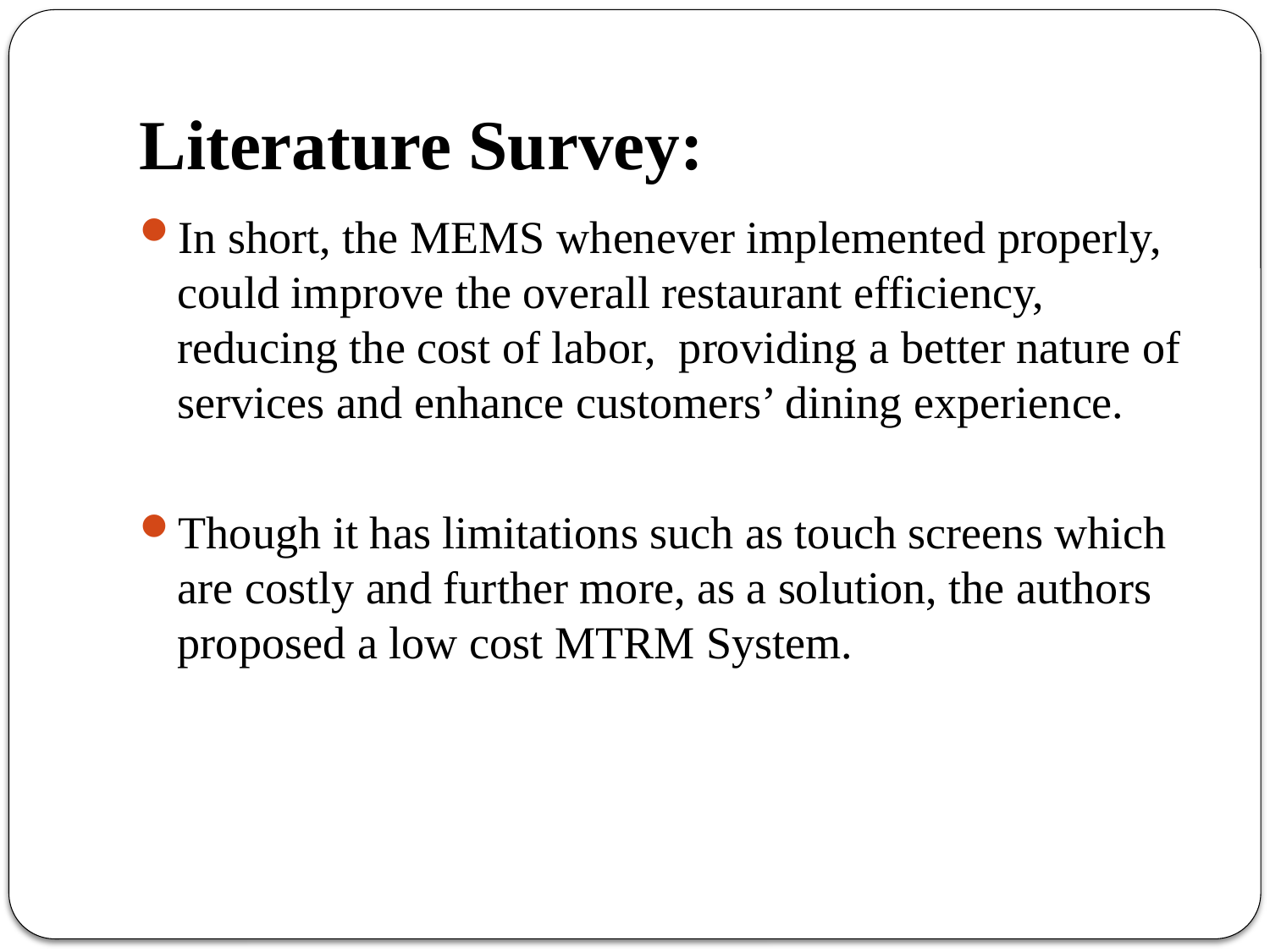

# Literature Survey:
In short, the MEMS whenever implemented properly, could improve the overall restaurant efficiency, reducing the cost of labor,  providing a better nature of services and enhance customers’ dining experience.

Though it has limitations such as touch screens which are costly and further more, as a solution, the authors proposed a low cost MTRM System.